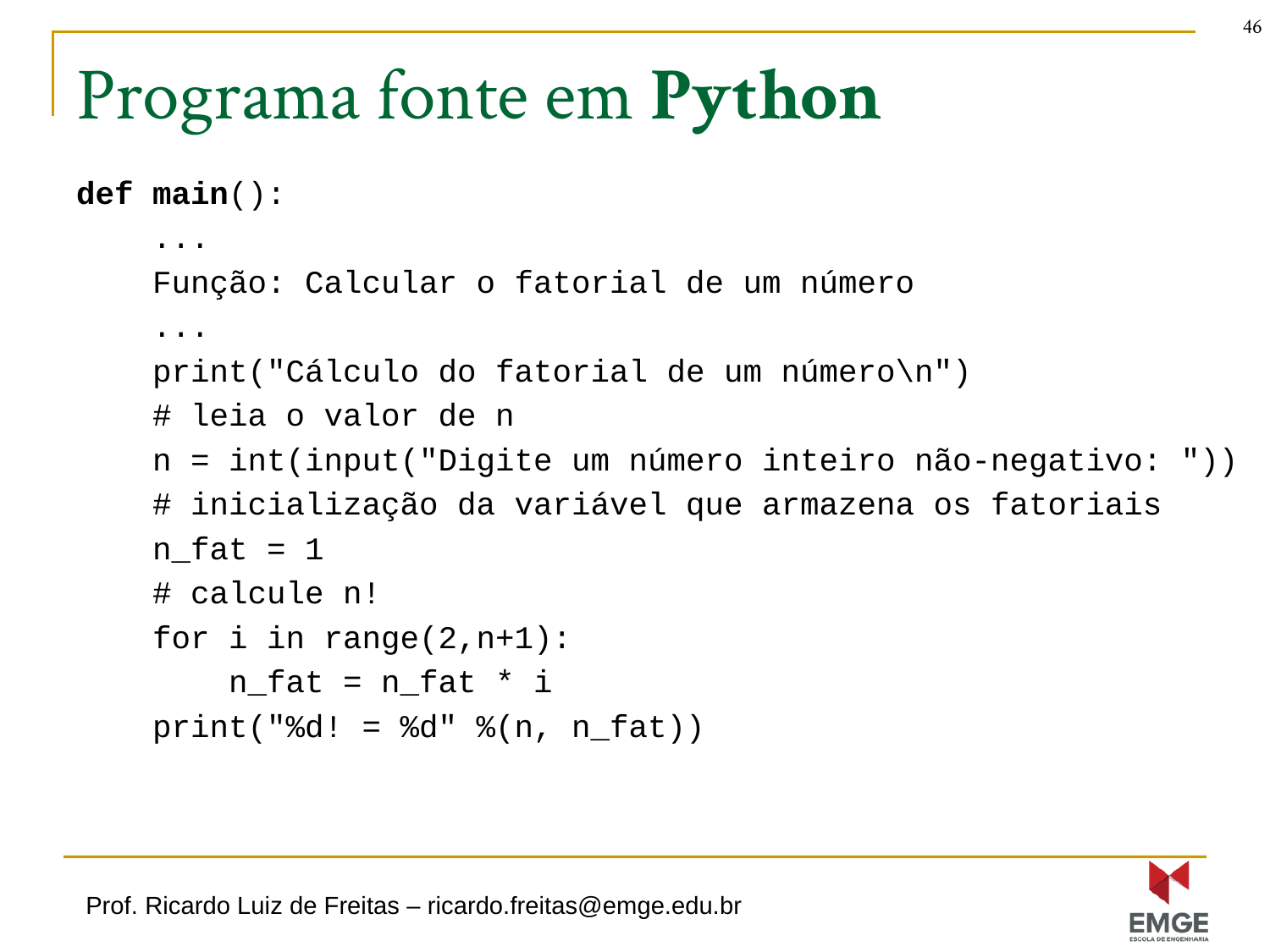

46
# Programa fonte em Python
def main():
    ...
    Função: Calcular o fatorial de um número
    ...
    print("Cálculo do fatorial de um número\n")
    # leia o valor de n
    n = int(input("Digite um número inteiro não-negativo: "))
    # inicialização da variável que armazena os fatoriais
    n_fat = 1
    # calcule n!
    for i in range(2,n+1):
        n_fat = n_fat * i
    print("%d! = %d" %(n, n_fat))